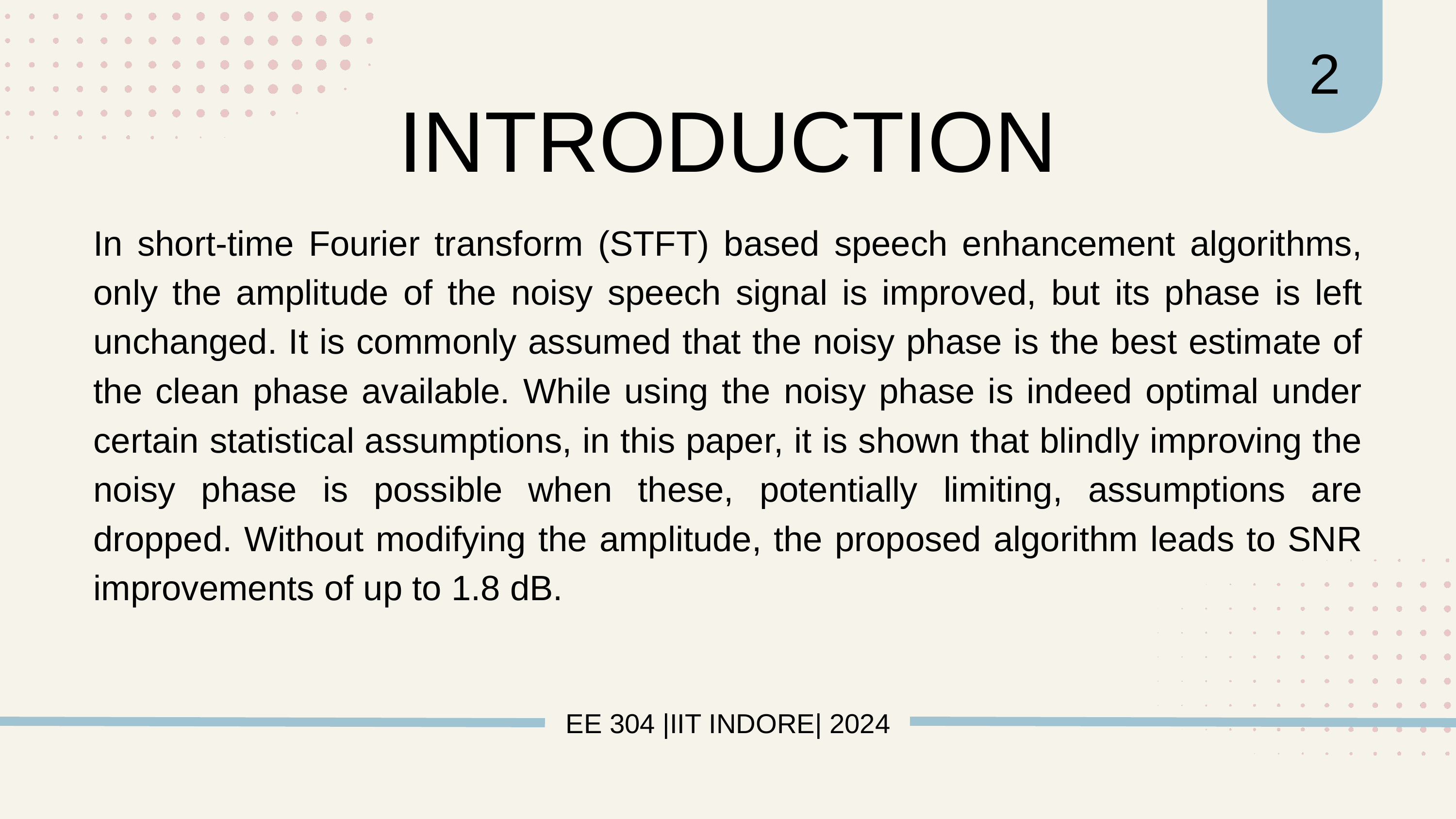

2

INTRODUCTION
In short-time Fourier transform (STFT) based speech enhancement algorithms, only the amplitude of the noisy speech signal is improved, but its phase is left unchanged. It is commonly assumed that the noisy phase is the best estimate of the clean phase available. While using the noisy phase is indeed optimal under certain statistical assumptions, in this paper, it is shown that blindly improving the noisy phase is possible when these, potentially limiting, assumptions are dropped. Without modifying the amplitude, the proposed algorithm leads to SNR improvements of up to 1.8 dB.

EE 304 |IIT INDORE| 2024